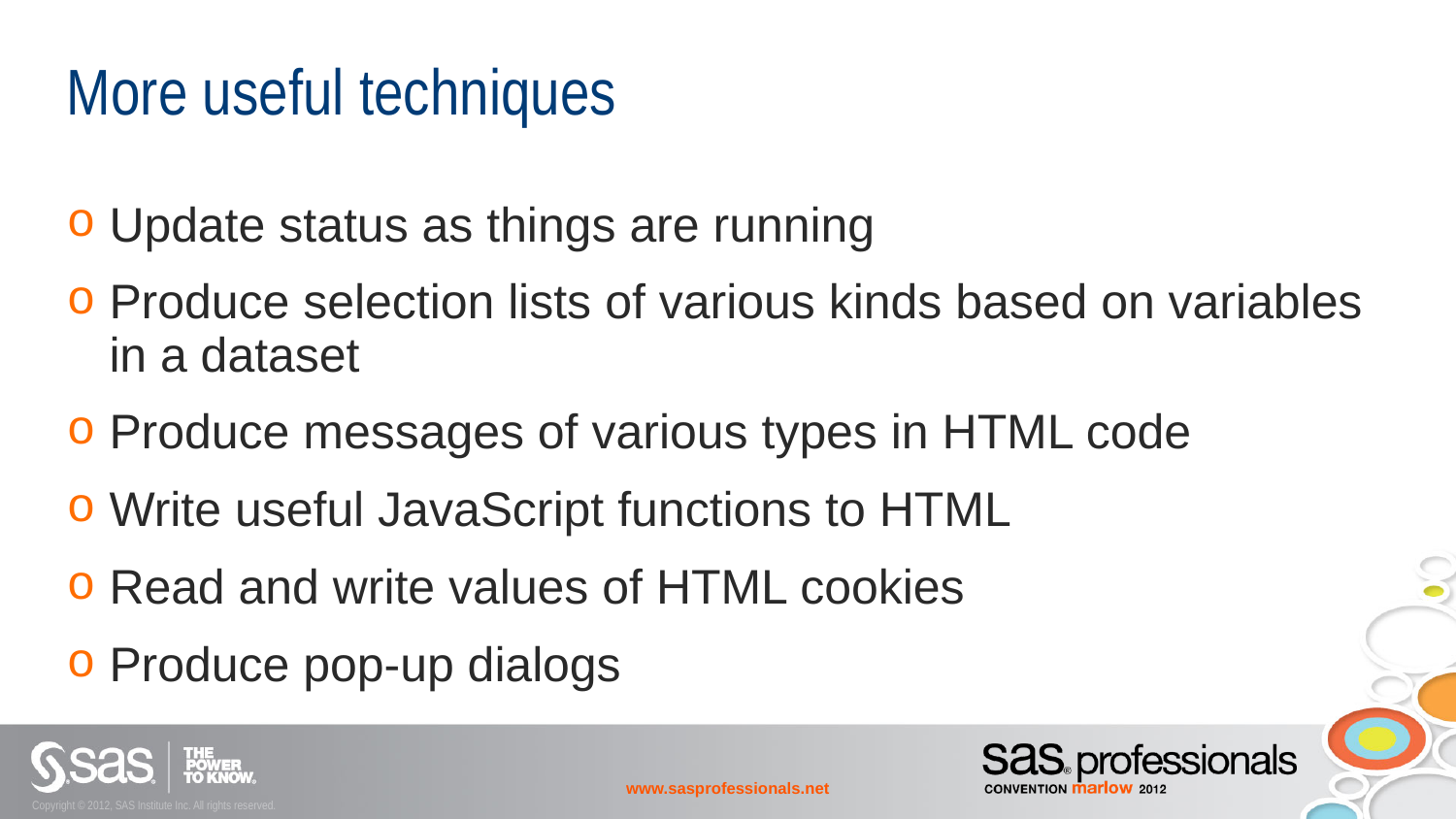

# More useful techniques
Update status as things are running
Produce selection lists of various kinds based on variables in a dataset
Produce messages of various types in HTML code
Write useful JavaScript functions to HTML
Read and write values of HTML cookies
Produce pop-up dialogs